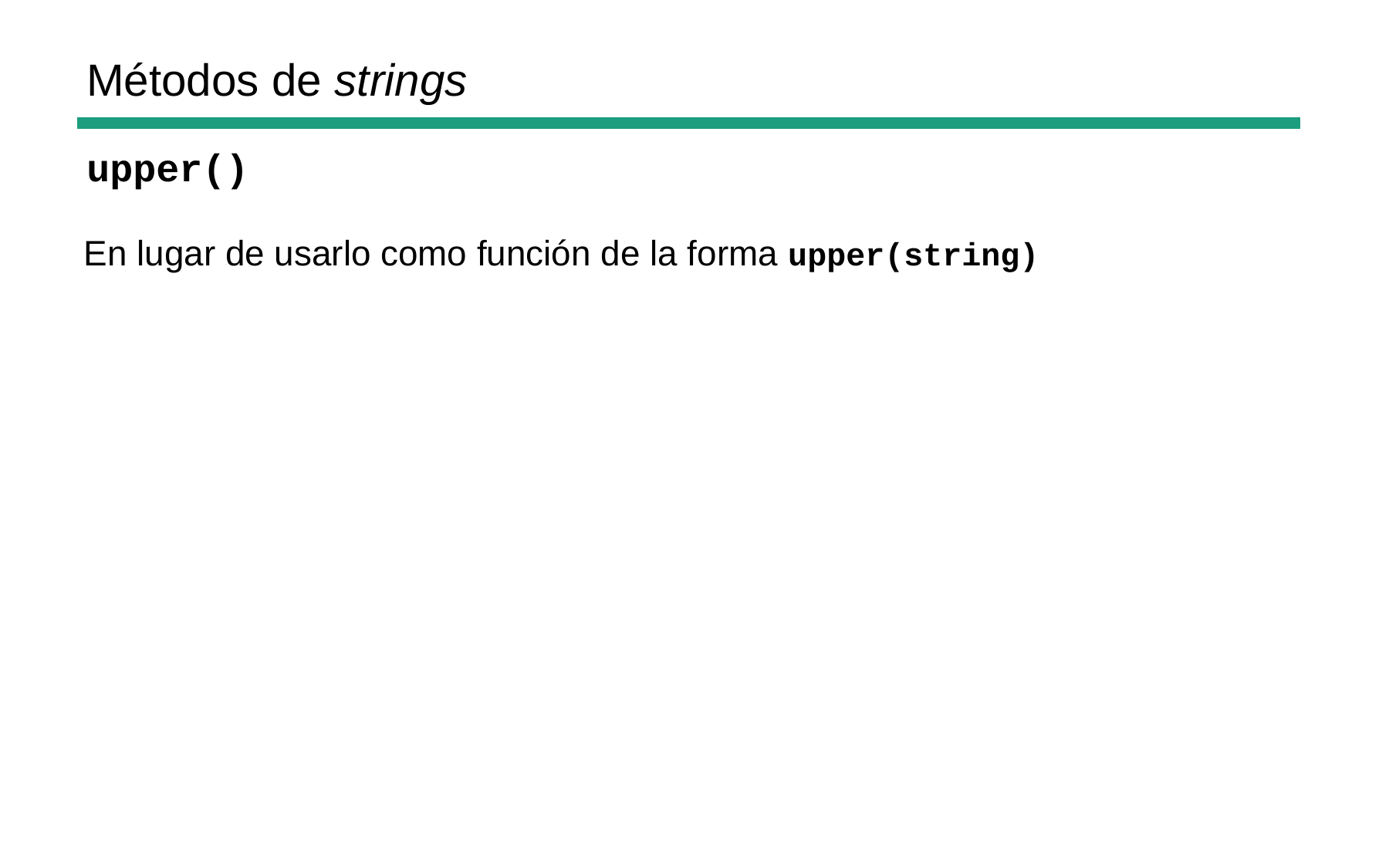

Métodos de strings

upper()
En lugar de usarlo como función de la forma upper(string)